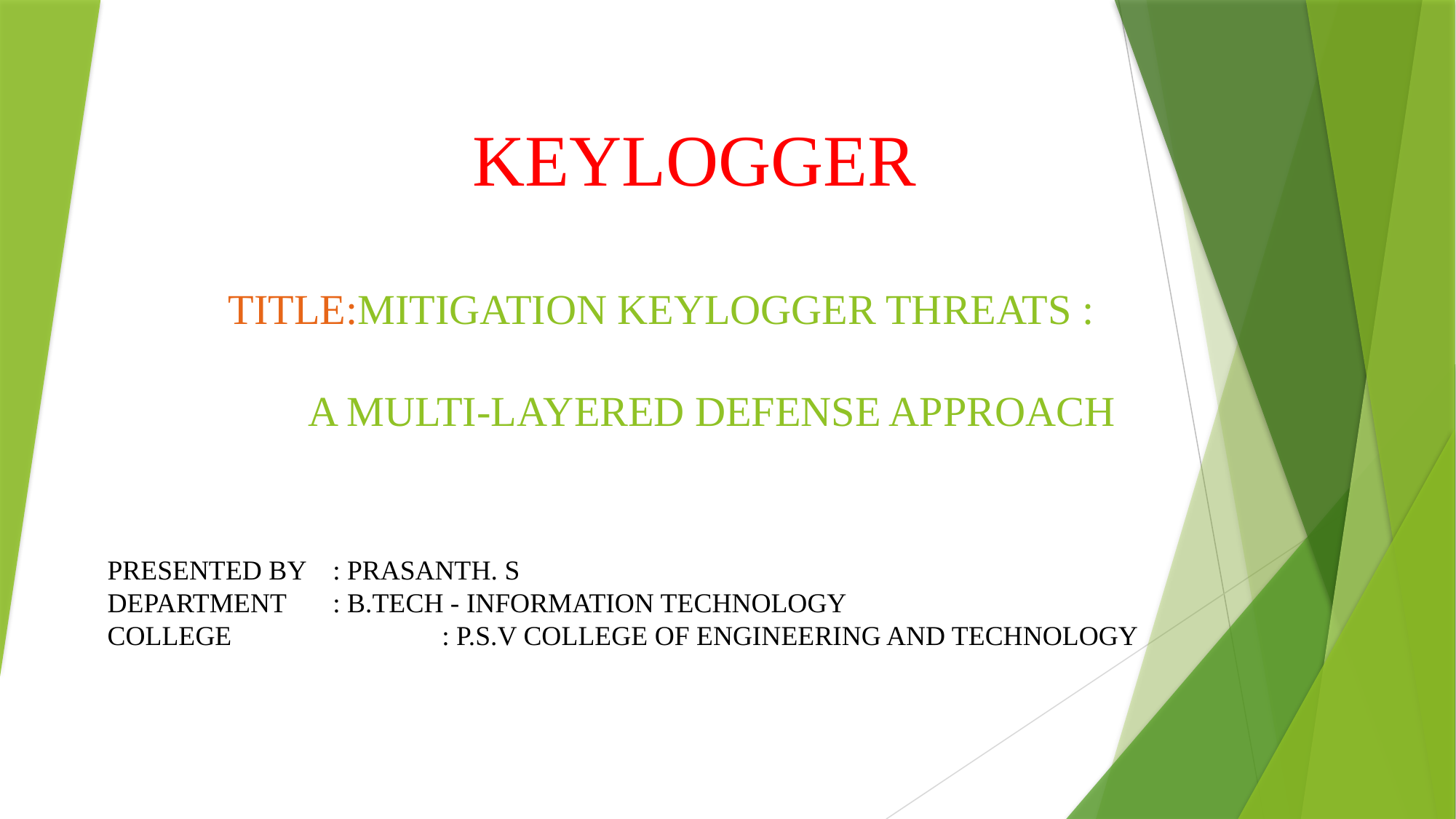

KEYLOGGER
# TITLE:MITIGATION KEYLOGGER THREATS : A MULTI-LAYERED DEFENSE APPROACH
PRESENTED BY	 : PRASANTH. S
DEPARTMENT	 : B.TECH - INFORMATION TECHNOLOGY
COLLEGE	   	 : P.S.V COLLEGE OF ENGINEERING AND TECHNOLOGY